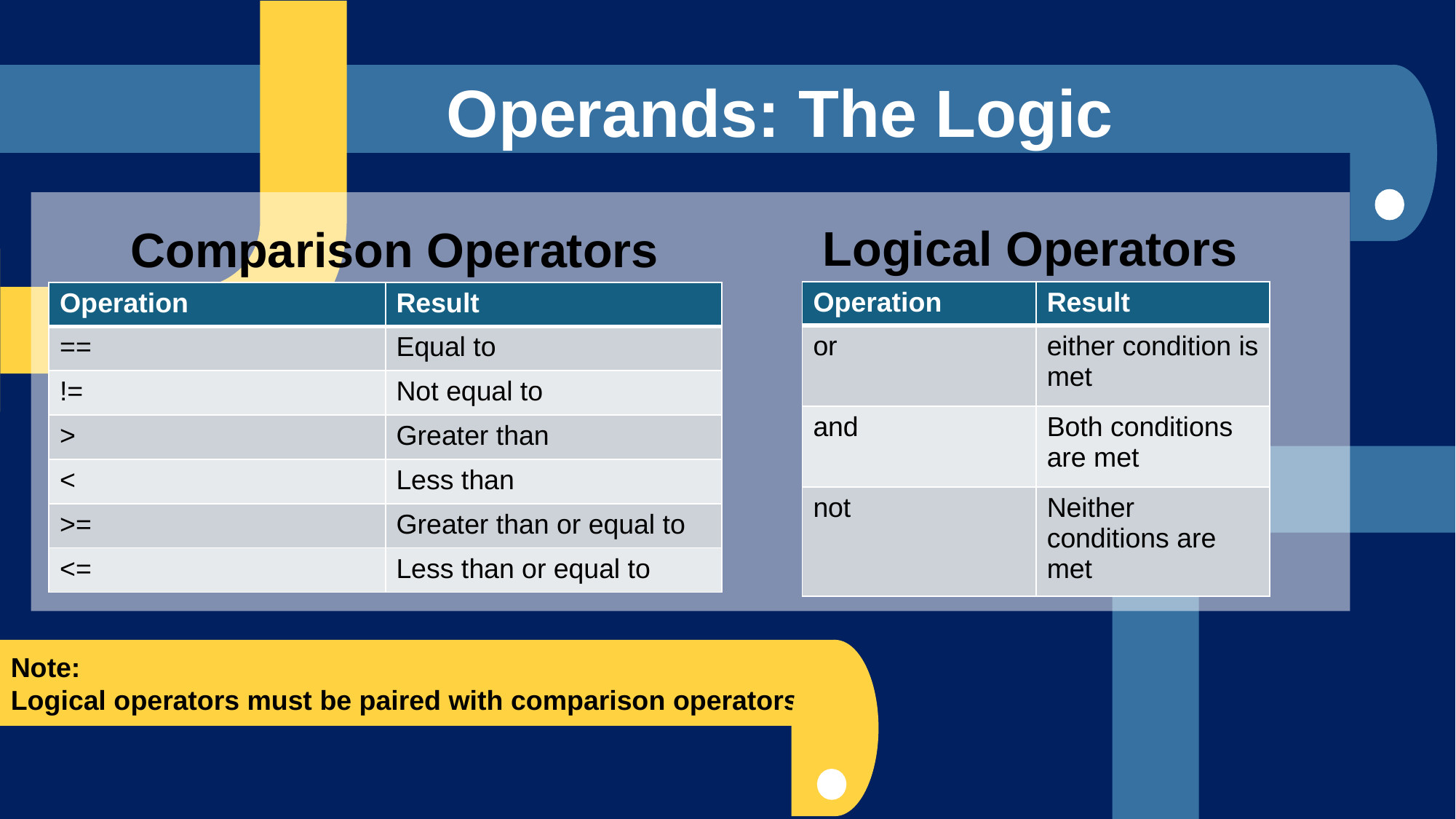

Operands: The Logic

Logical Operators
Comparison Operators
| Operation | Result |
| --- | --- |
| or | either condition is met |
| and | Both conditions are met |
| not | Neither conditions are met |
| Operation | Result |
| --- | --- |
| == | Equal to |
| != | Not equal to |
| > | Greater than |
| < | Less than |
| >= | Greater than or equal to |
| <= | Less than or equal to |

Note:
Logical operators must be paired with comparison operators.